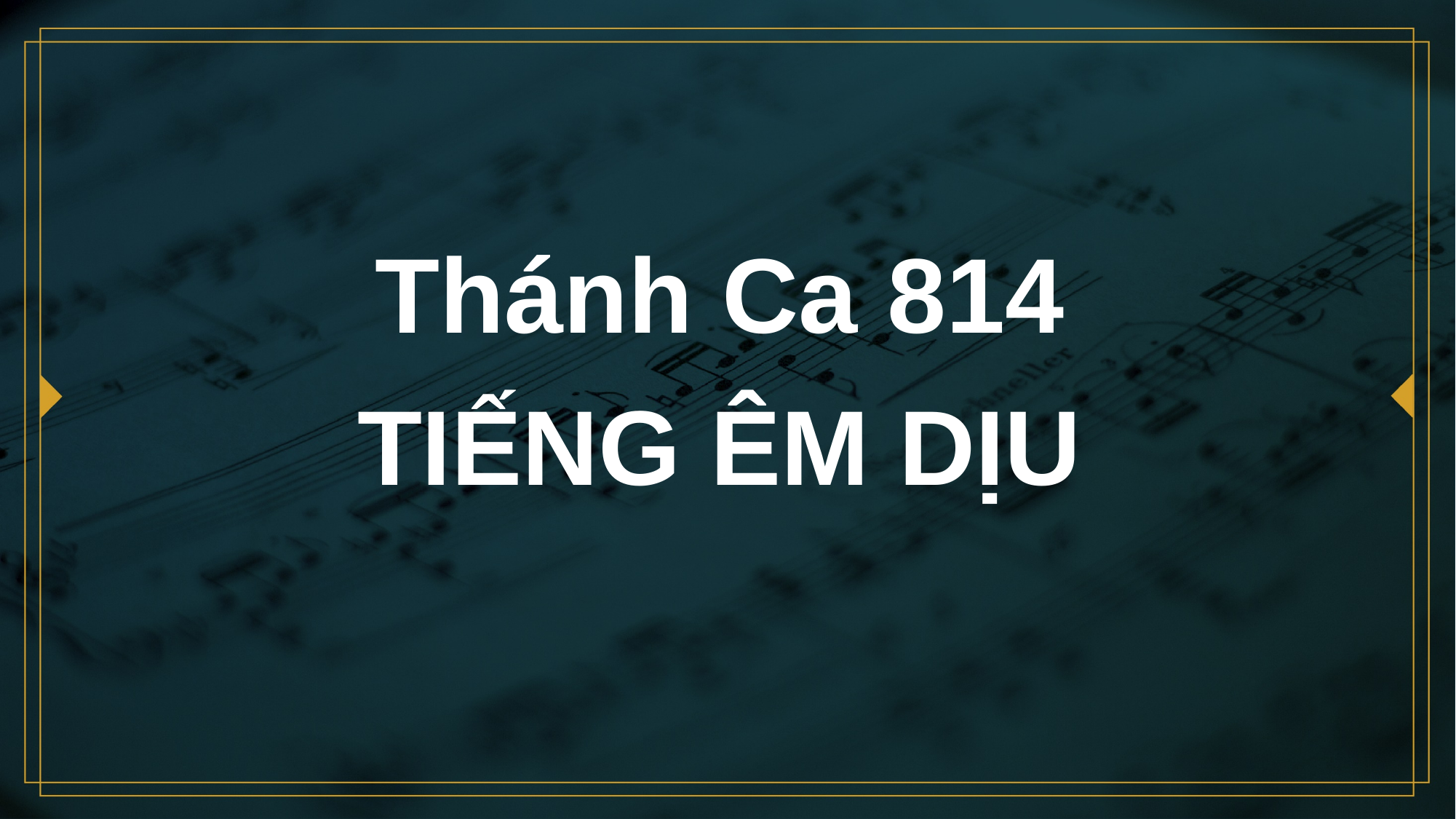

# Thánh Ca 814 TIẾNG ÊM DỊU